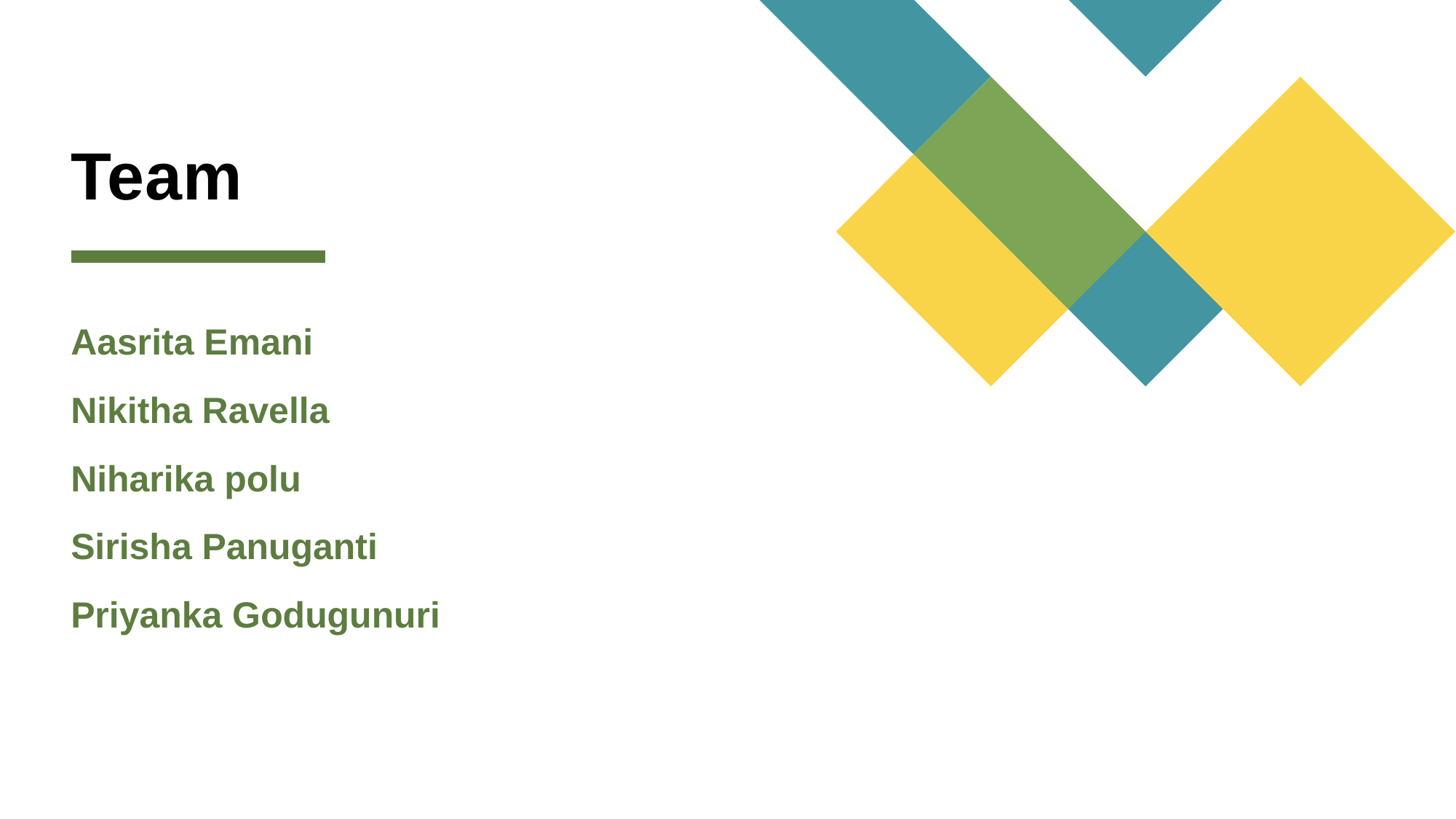

# Team
Aasrita Emani
Nikitha Ravella
Niharika polu
Sirisha Panuganti
Priyanka Godugunuri